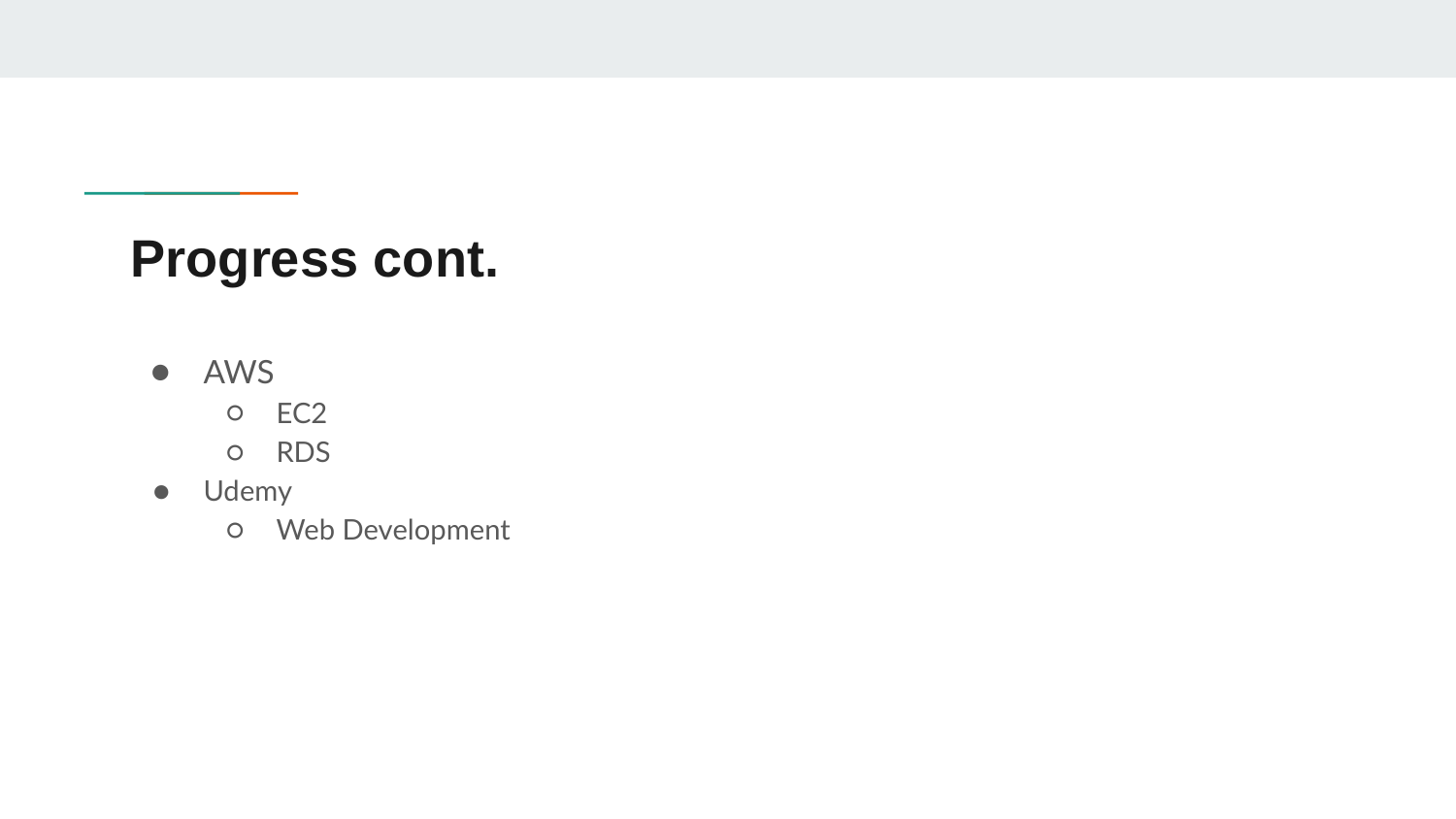

# Progress cont.
AWS
EC2
RDS
Udemy
Web Development